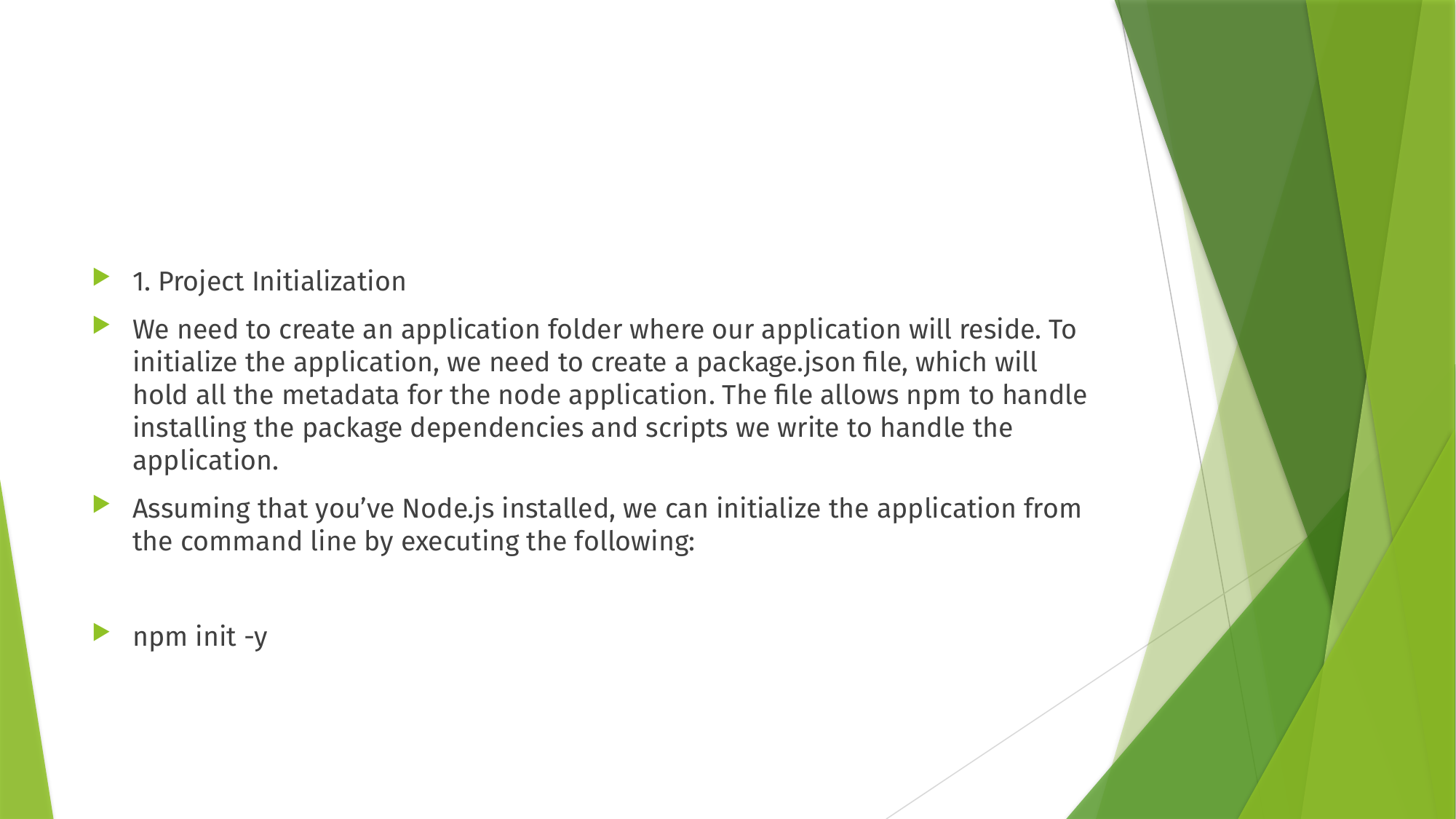

#
1. Project Initialization
We need to create an application folder where our application will reside. To initialize the application, we need to create a package.json file, which will hold all the metadata for the node application. The file allows npm to handle installing the package dependencies and scripts we write to handle the application.
Assuming that you’ve Node.js installed, we can initialize the application from the command line by executing the following:

npm init -y